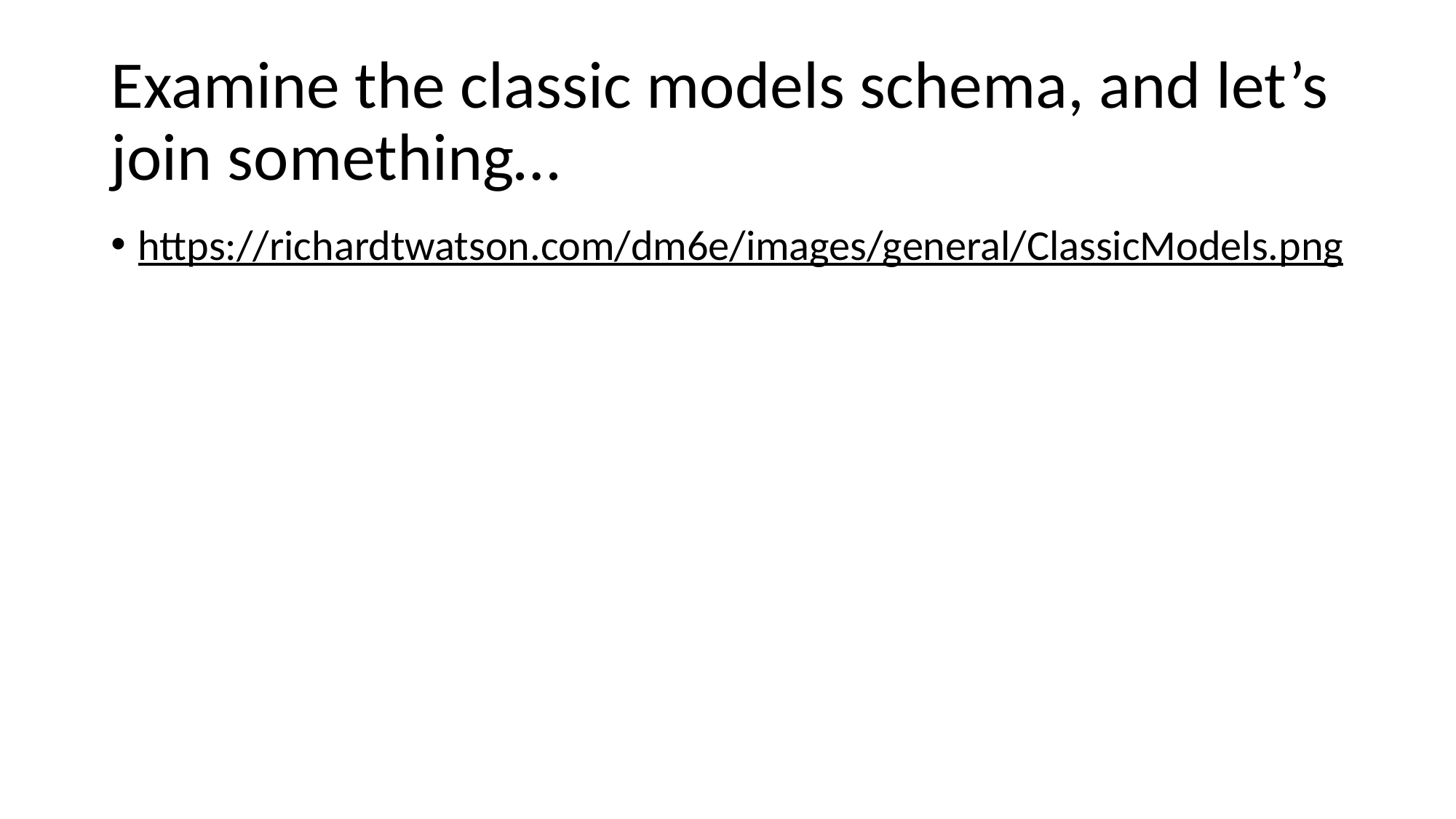

# Examine the classic models schema, and let’s join something…
https://richardtwatson.com/dm6e/images/general/ClassicModels.png